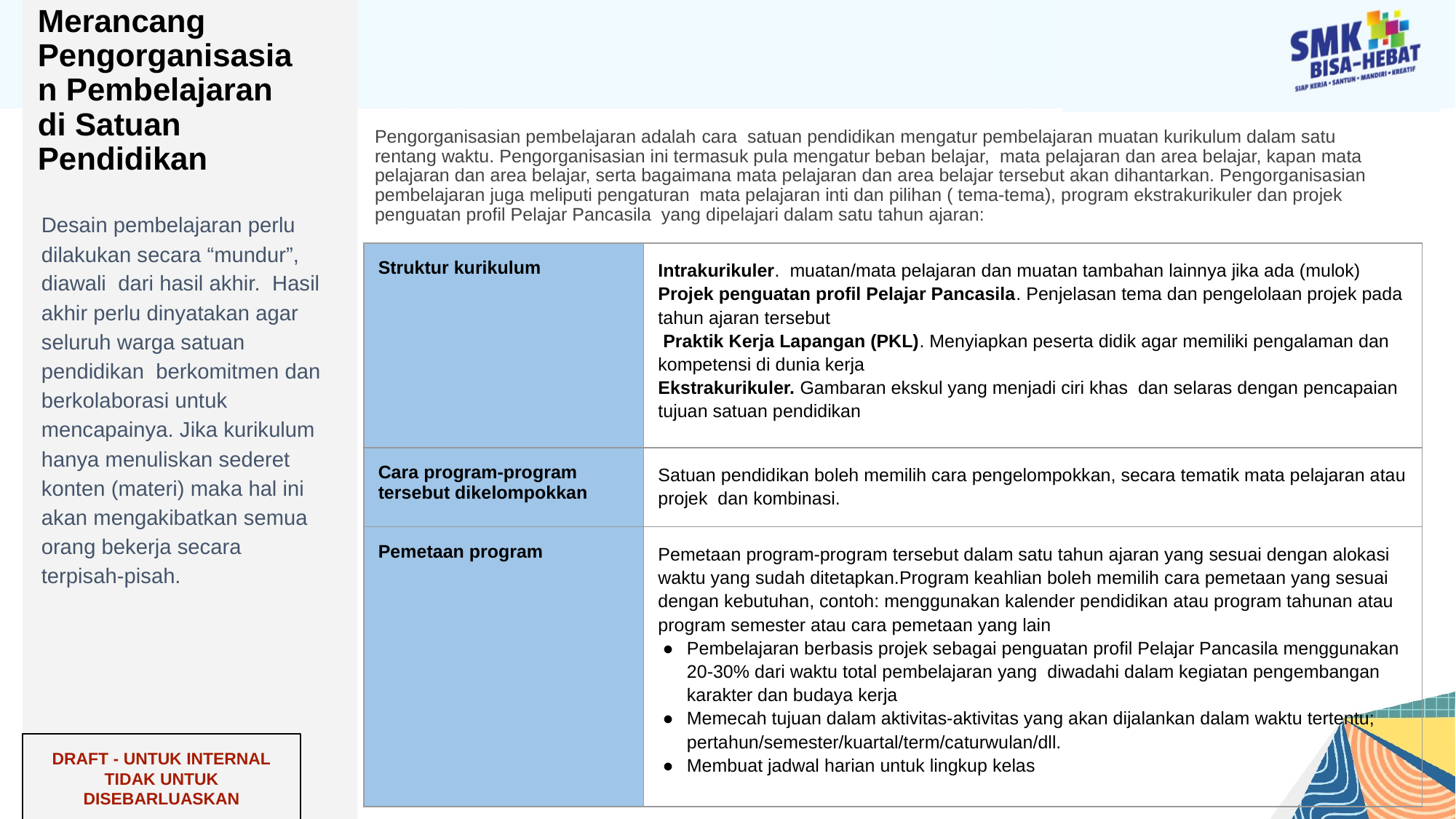

# Merancang Pengorganisasian Pembelajaran di Satuan Pendidikan
Pengorganisasian pembelajaran adalah ​cara  satuan pendidikan mengatur pembelajaran muatan kurikulum dalam satu rentang waktu. Pengorganisasian ini termasuk pula mengatur beban belajar,  mata pelajaran dan area belajar, kapan mata pelajaran dan area belajar, serta bagaimana mata pelajaran dan area belajar tersebut akan dihantarkan. Pengorganisasian pembelajaran juga meliputi pengaturan  mata pelajaran inti dan pilihan ( tema-tema), program ekstrakurikuler dan projek penguatan profil Pelajar Pancasila  yang dipelajari dalam satu tahun ajaran:
Desain pembelajaran perlu dilakukan secara “mundur”, diawali  dari hasil akhir.  Hasil akhir perlu dinyatakan agar seluruh warga satuan pendidikan  berkomitmen dan berkolaborasi untuk mencapainya. Jika kurikulum hanya menuliskan sederet konten (materi) maka hal ini akan mengakibatkan semua orang bekerja secara terpisah-pisah.
| Struktur kurikulum | Intrakurikuler. muatan/mata pelajaran dan muatan tambahan lainnya jika ada (mulok) Projek penguatan profil Pelajar Pancasila. Penjelasan tema dan pengelolaan projek pada tahun ajaran tersebut Praktik Kerja Lapangan (PKL). Menyiapkan peserta didik agar memiliki pengalaman dan kompetensi di dunia kerja Ekstrakurikuler. Gambaran ekskul yang menjadi ciri khas dan selaras dengan pencapaian tujuan satuan pendidikan |
| --- | --- |
| Cara program-program tersebut dikelompokkan | Satuan pendidikan boleh memilih cara pengelompokkan, secara tematik mata pelajaran atau projek dan kombinasi. |
| Pemetaan program | Pemetaan program-program tersebut dalam satu tahun ajaran yang sesuai dengan alokasi waktu yang sudah ditetapkan.Program keahlian boleh memilih cara pemetaan yang sesuai dengan kebutuhan, contoh: menggunakan kalender pendidikan atau program tahunan atau program semester atau cara pemetaan yang lain Pembelajaran berbasis projek sebagai penguatan profil Pelajar Pancasila menggunakan 20-30% dari waktu total pembelajaran yang diwadahi dalam kegiatan pengembangan karakter dan budaya kerja Memecah tujuan dalam aktivitas-aktivitas yang akan dijalankan dalam waktu tertentu; pertahun/semester/kuartal/term/caturwulan/dll. Membuat jadwal harian untuk lingkup kelas |
DRAFT - UNTUK INTERNAL
TIDAK UNTUK DISEBARLUASKAN
32